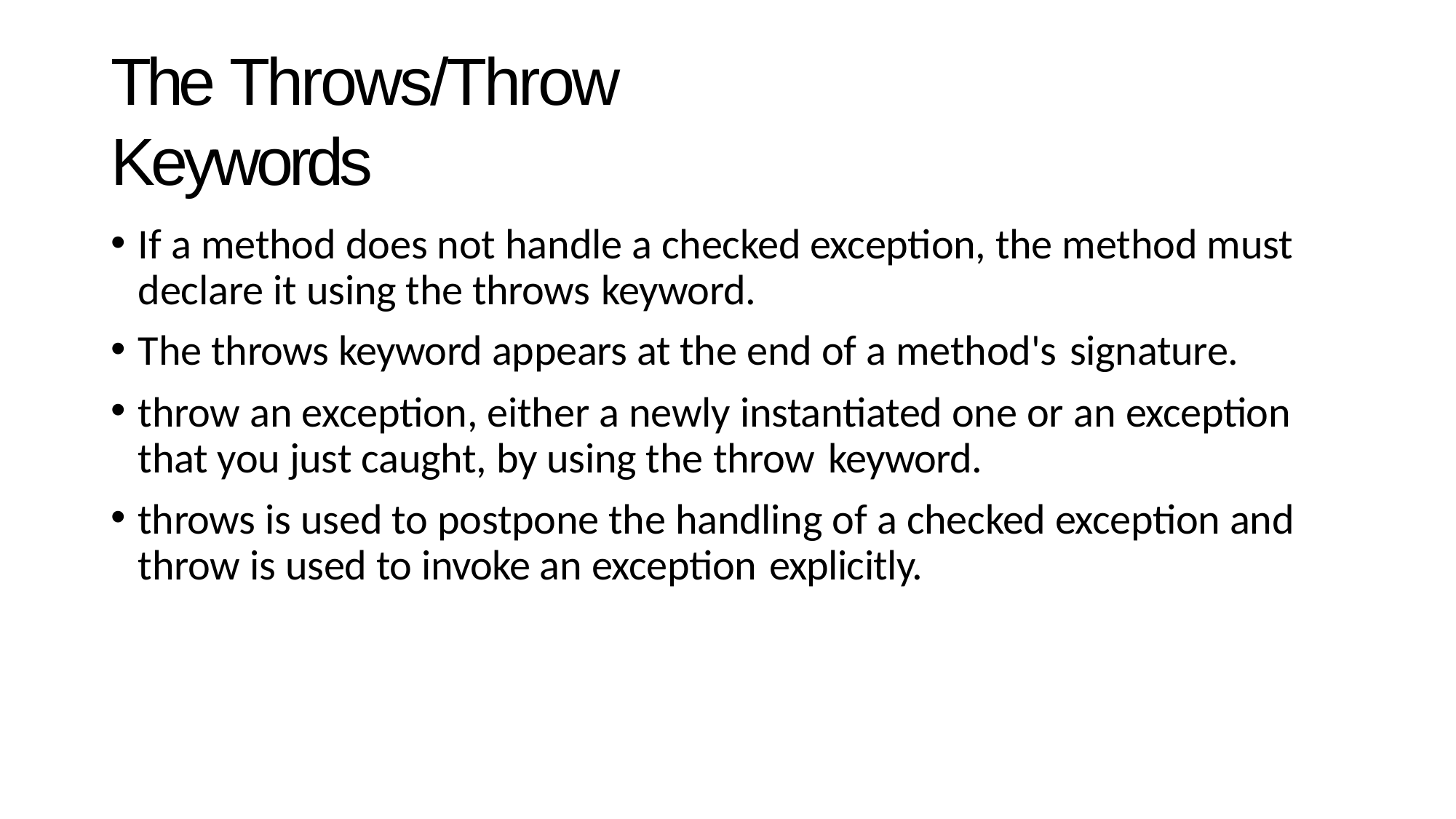

# The Throws/Throw Keywords
If a method does not handle a checked exception, the method must  declare it using the throws keyword.
The throws keyword appears at the end of a method's signature.
throw an exception, either a newly instantiated one or an exception  that you just caught, by using the throw keyword.
throws is used to postpone the handling of a checked exception and  throw is used to invoke an exception explicitly.